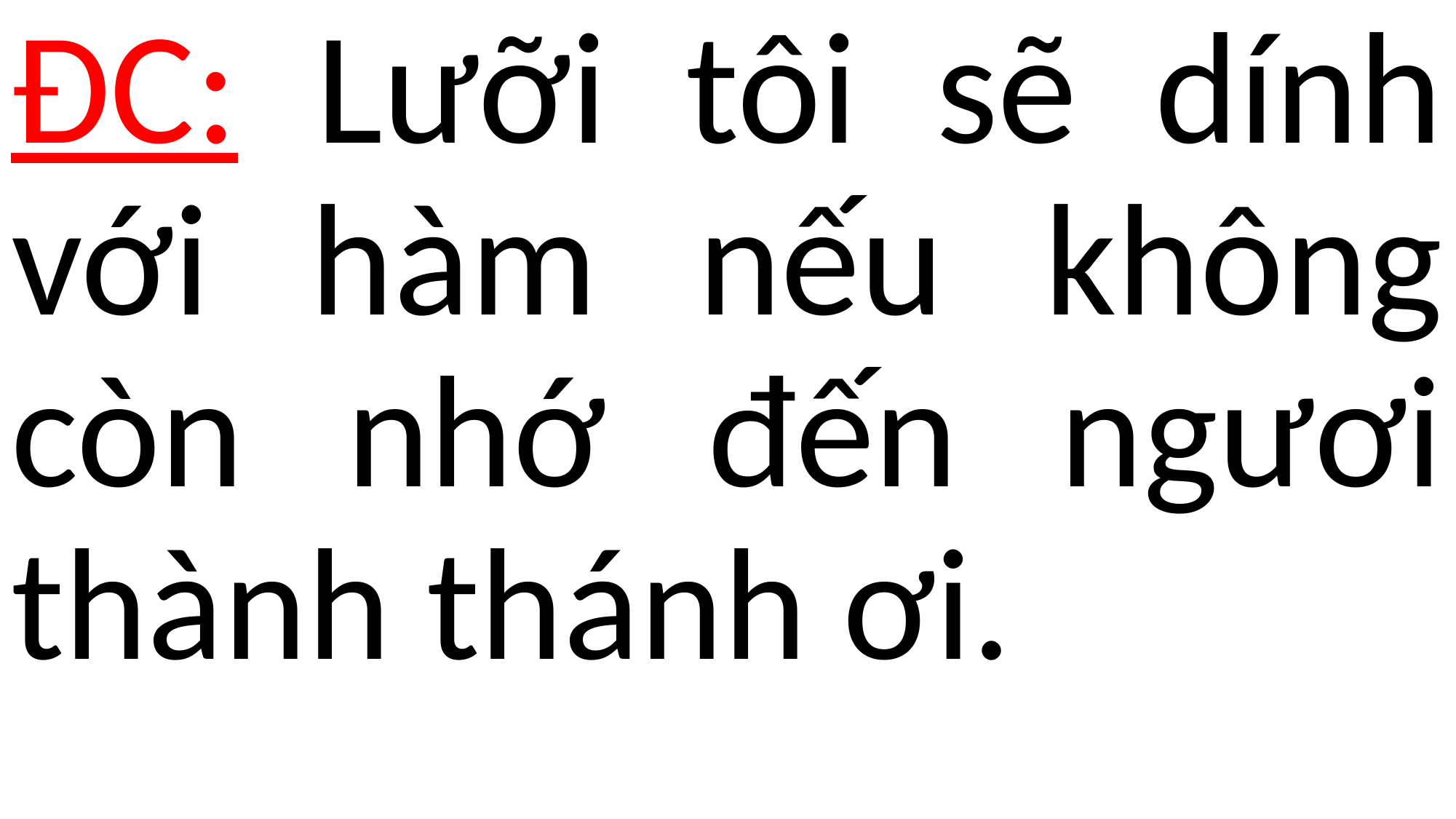

ĐC: Lưỡi tôi sẽ dính với hàm nếu không còn nhớ đến ngươi thành thánh ơi.